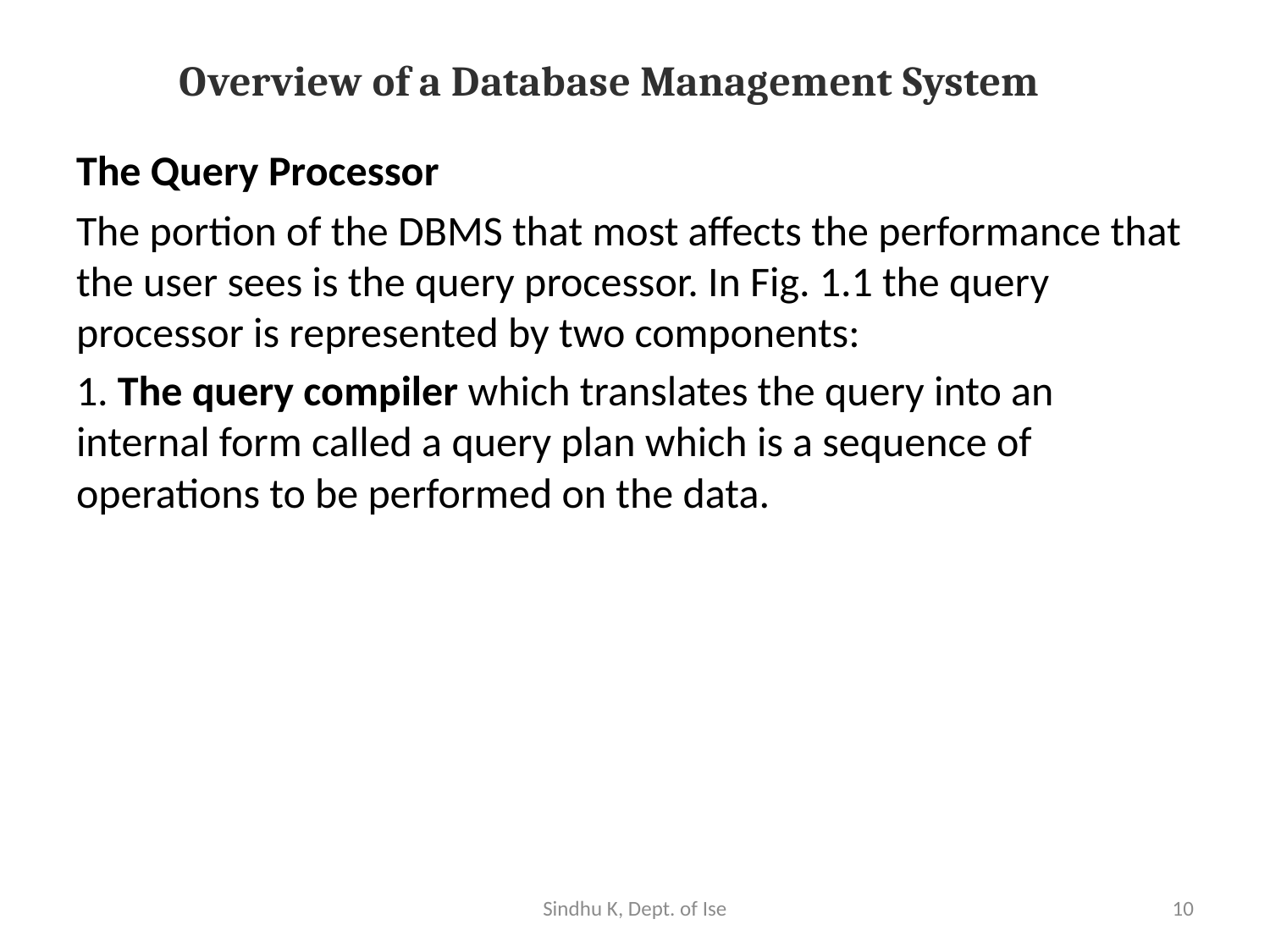

# Overview of a Database Management System
The Query Processor
The portion of the DBMS that most affects the performance that the user sees is the query processor. In Fig. 1.1 the query processor is represented by two components:
1. The query compiler which translates the query into an internal form called a query plan which is a sequence of operations to be performed on the data.
Sindhu K, Dept. of Ise
10